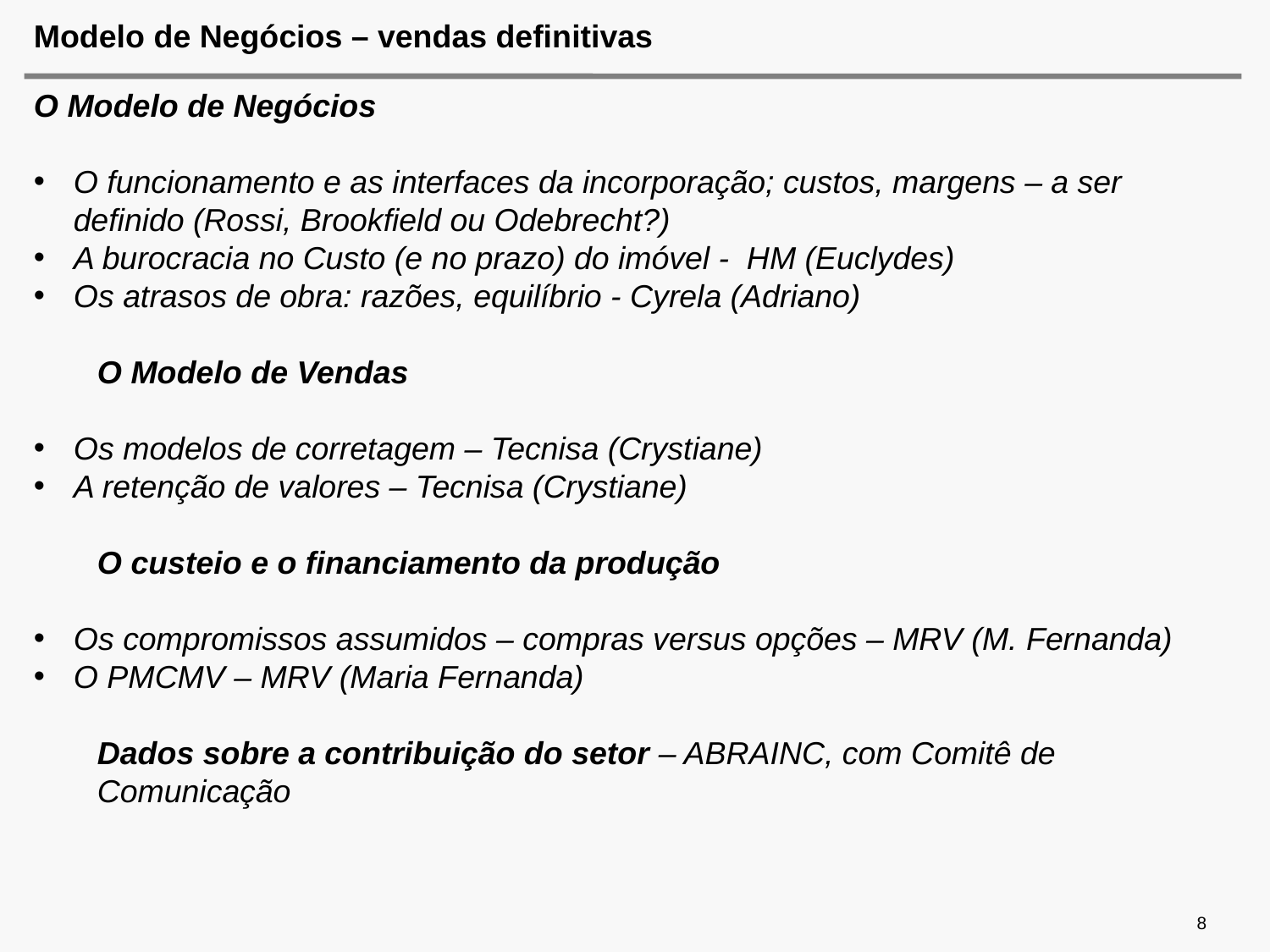

# Modelo de Negócios – vendas definitivas

O Modelo de Negócios

O funcionamento e as interfaces da incorporação; custos, margens – a ser definido (Rossi, Brookfield ou Odebrecht?)
A burocracia no Custo (e no prazo) do imóvel -  HM (Euclydes)
Os atrasos de obra: razões, equilíbrio - Cyrela (Adriano)

O Modelo de Vendas

Os modelos de corretagem – Tecnisa (Crystiane)
A retenção de valores – Tecnisa (Crystiane)

O custeio e o financiamento da produção

Os compromissos assumidos – compras versus opções – MRV (M. Fernanda)
O PMCMV – MRV (Maria Fernanda)

Dados sobre a contribuição do setor – ABRAINC, com Comitê de Comunicação

8